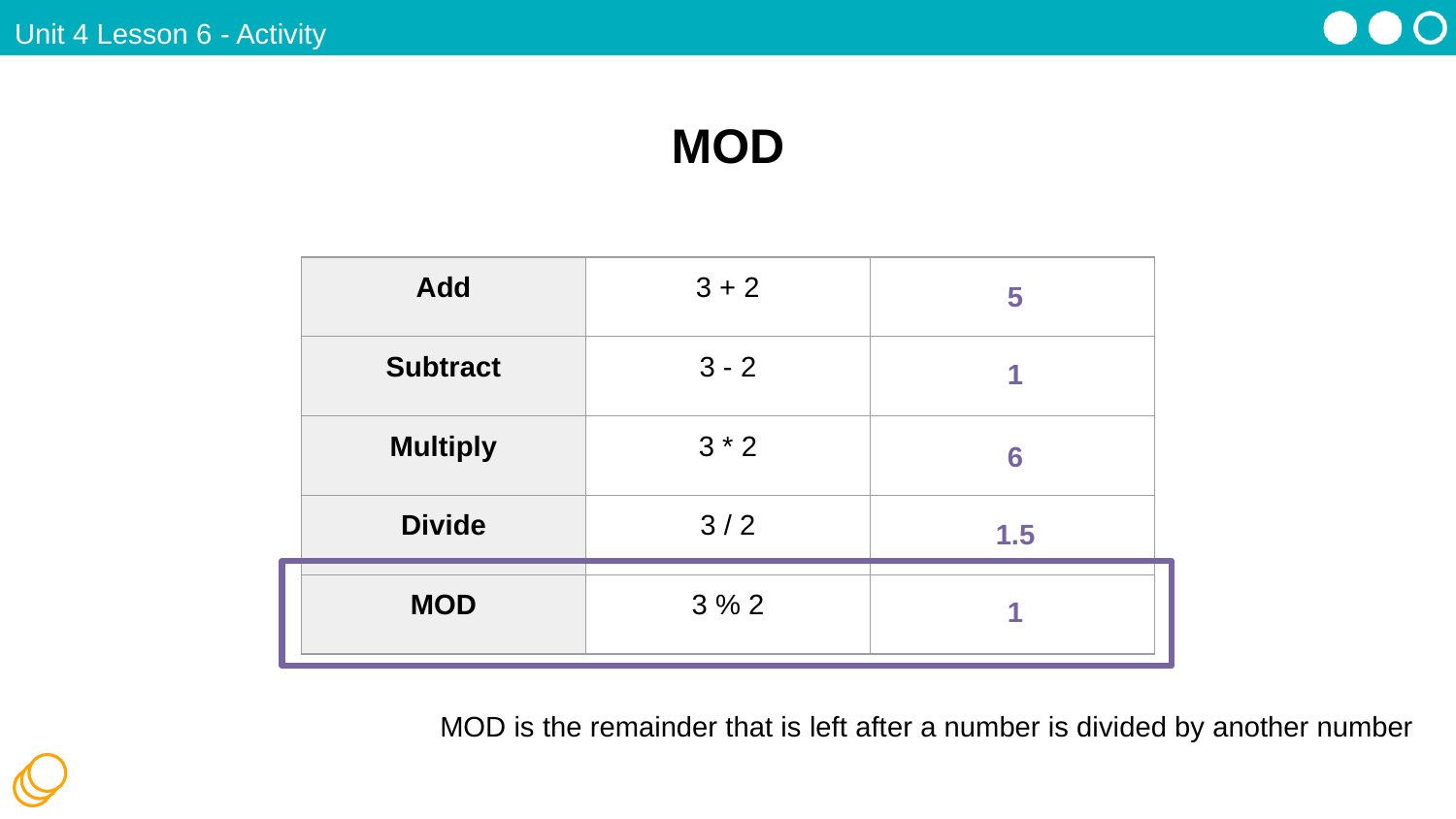

Unit 4 Lesson 6 - Activity
MOD

| Add | 3 + 2 |  |
| --- | --- | --- |
| Subtract | 3 - 2 |  |
| Multiply | 3 \* 2 |  |
| Divide | 3 / 2 |  |
| MOD | 3 % 2 |  |
5
1
6
1.5

1
MOD is the remainder that is left after a number is divided by another number